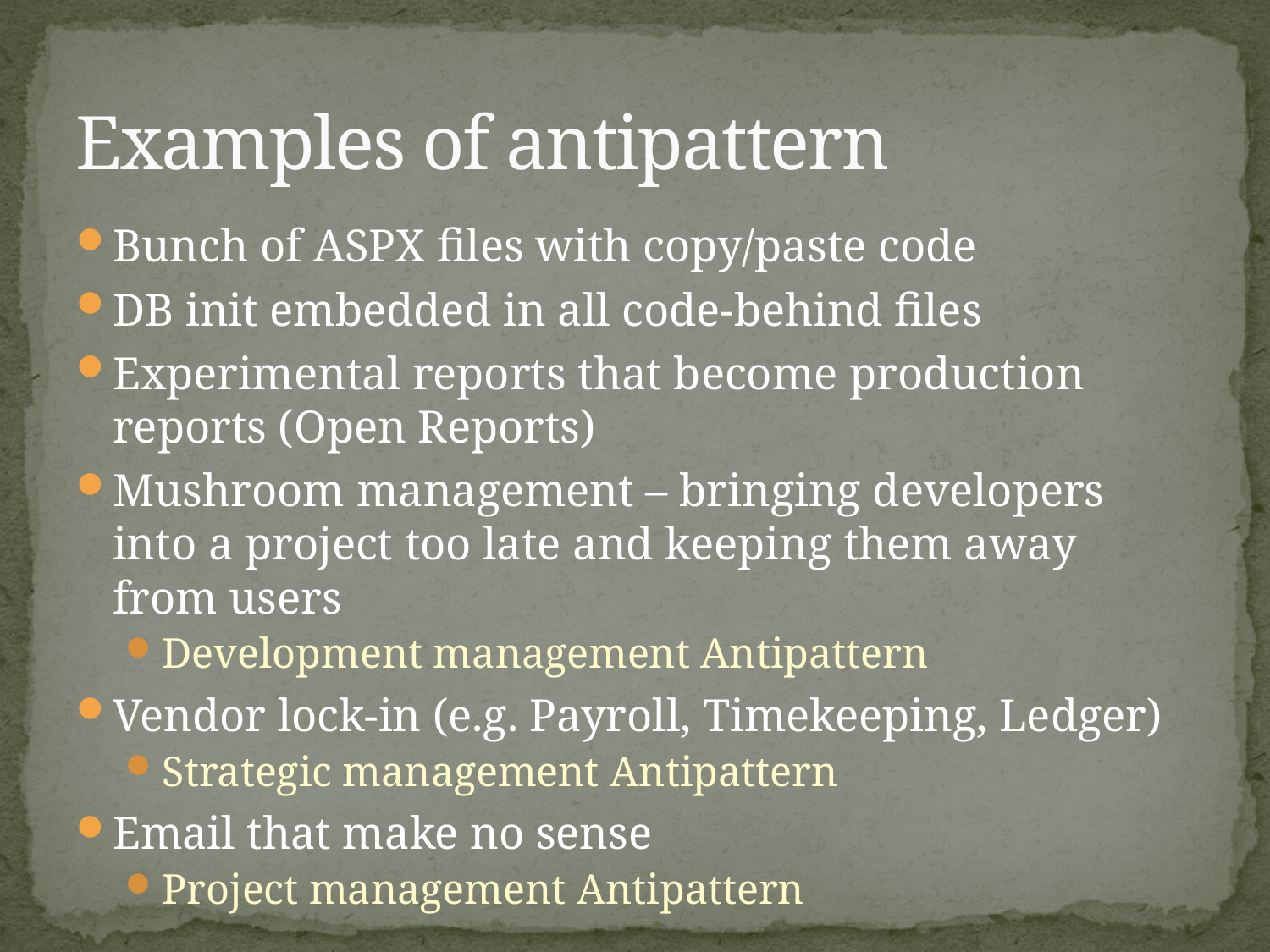

# Examples of antipattern
Bunch of ASPX files with copy/paste code
DB init embedded in all code-behind files
Experimental reports that become production reports (Open Reports)
Mushroom management – bringing developers into a project too late and keeping them away from users
Development management Antipattern
Vendor lock-in (e.g. Payroll, Timekeeping, Ledger)
Strategic management Antipattern
Email that make no sense
Project management Antipattern